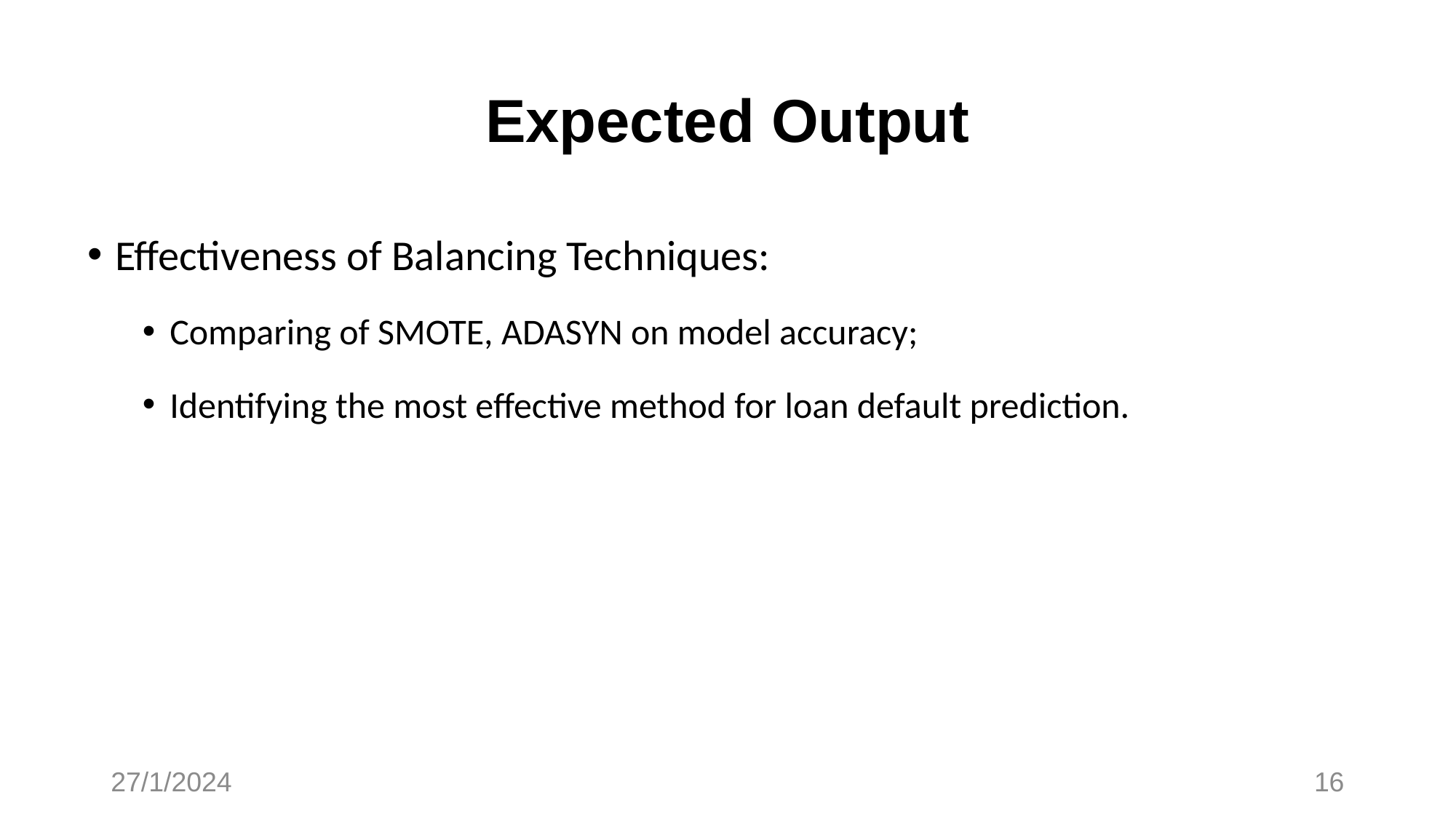

# Expected Output
Effectiveness of Balancing Techniques:
Comparing of SMOTE, ADASYN on model accuracy;
Identifying the most effective method for loan default prediction.

27/1/2024
16